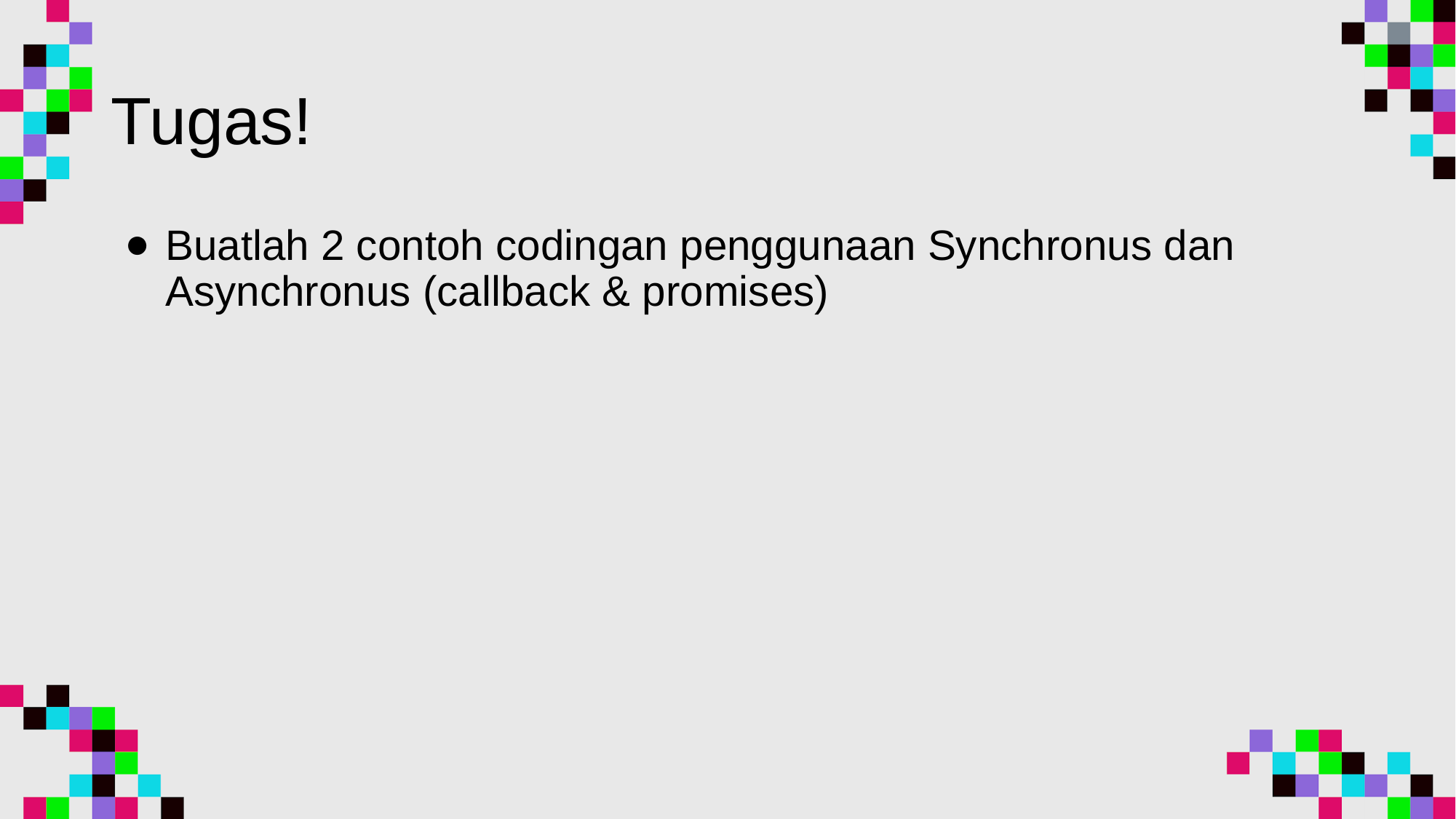

# Tugas!
Buatlah 2 contoh codingan penggunaan Synchronus dan Asynchronus (callback & promises)